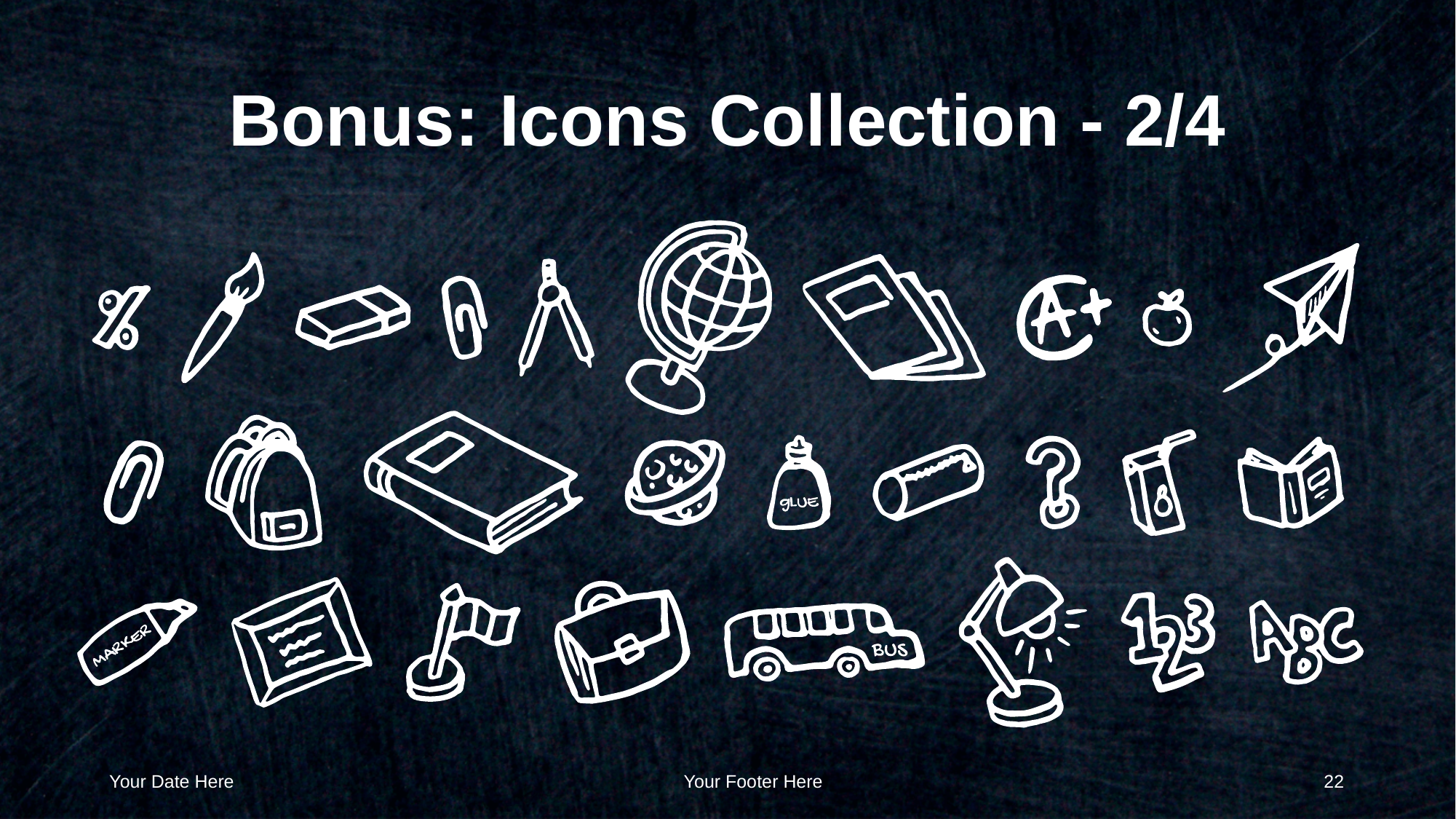

# Bonus: Icons Collection - 2/4

Your Footer Here
Your Date Here
22